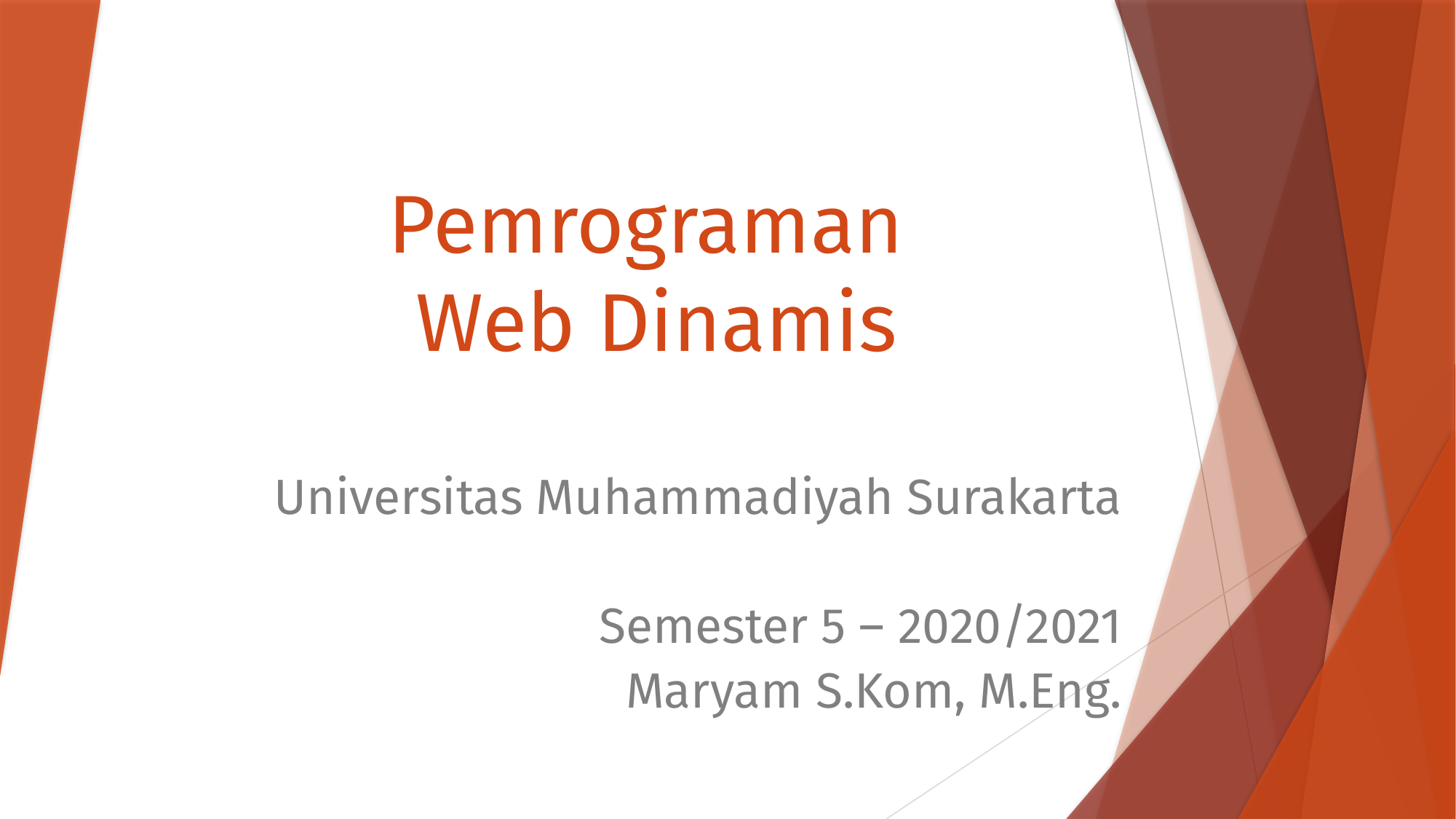

# Pemrograman Web Dinamis
Universitas Muhammadiyah Surakarta

Semester 5 – 2020/2021
Maryam S.Kom, M.Eng.